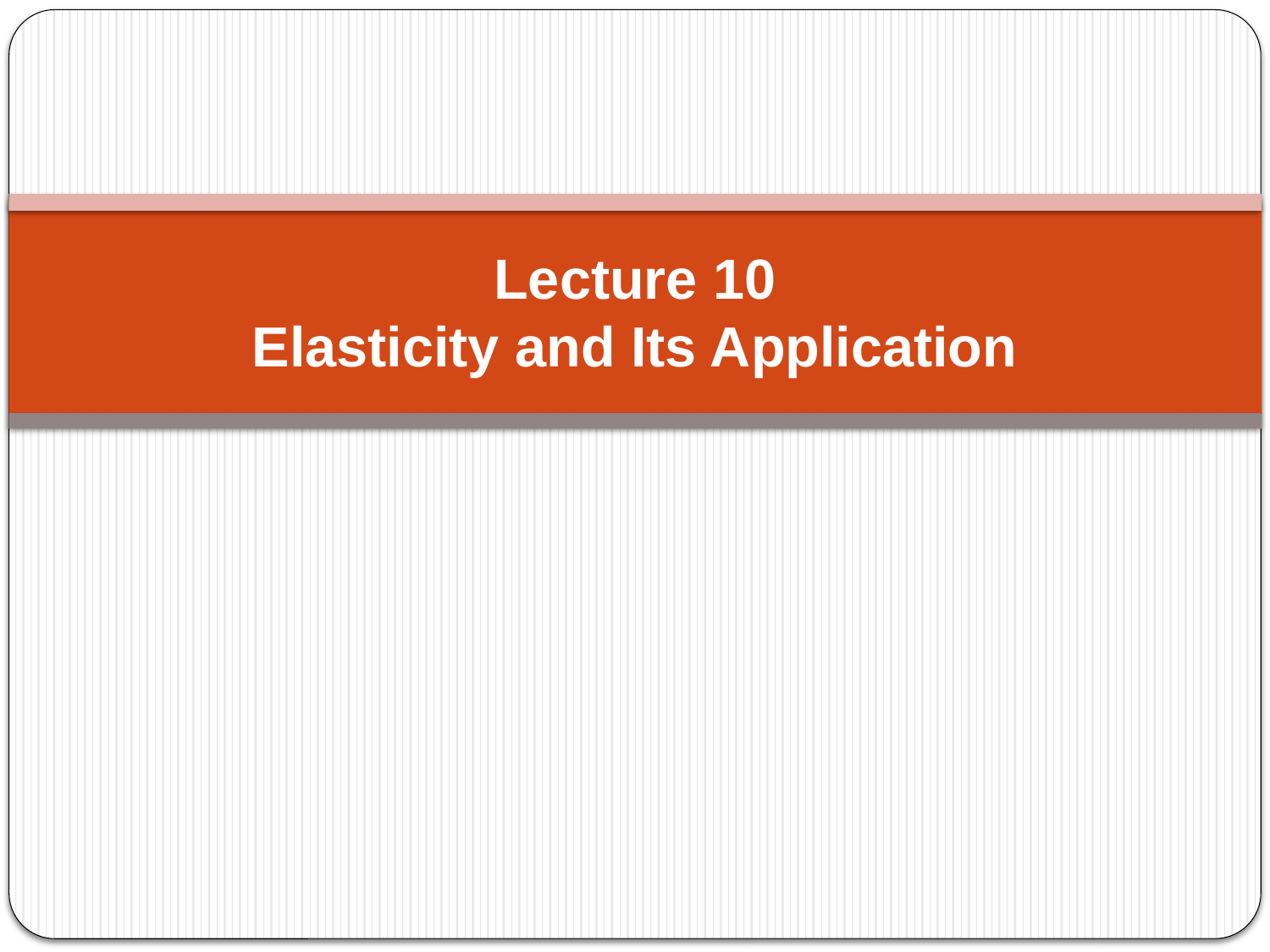

# Lecture 10 Elasticity and Its Application